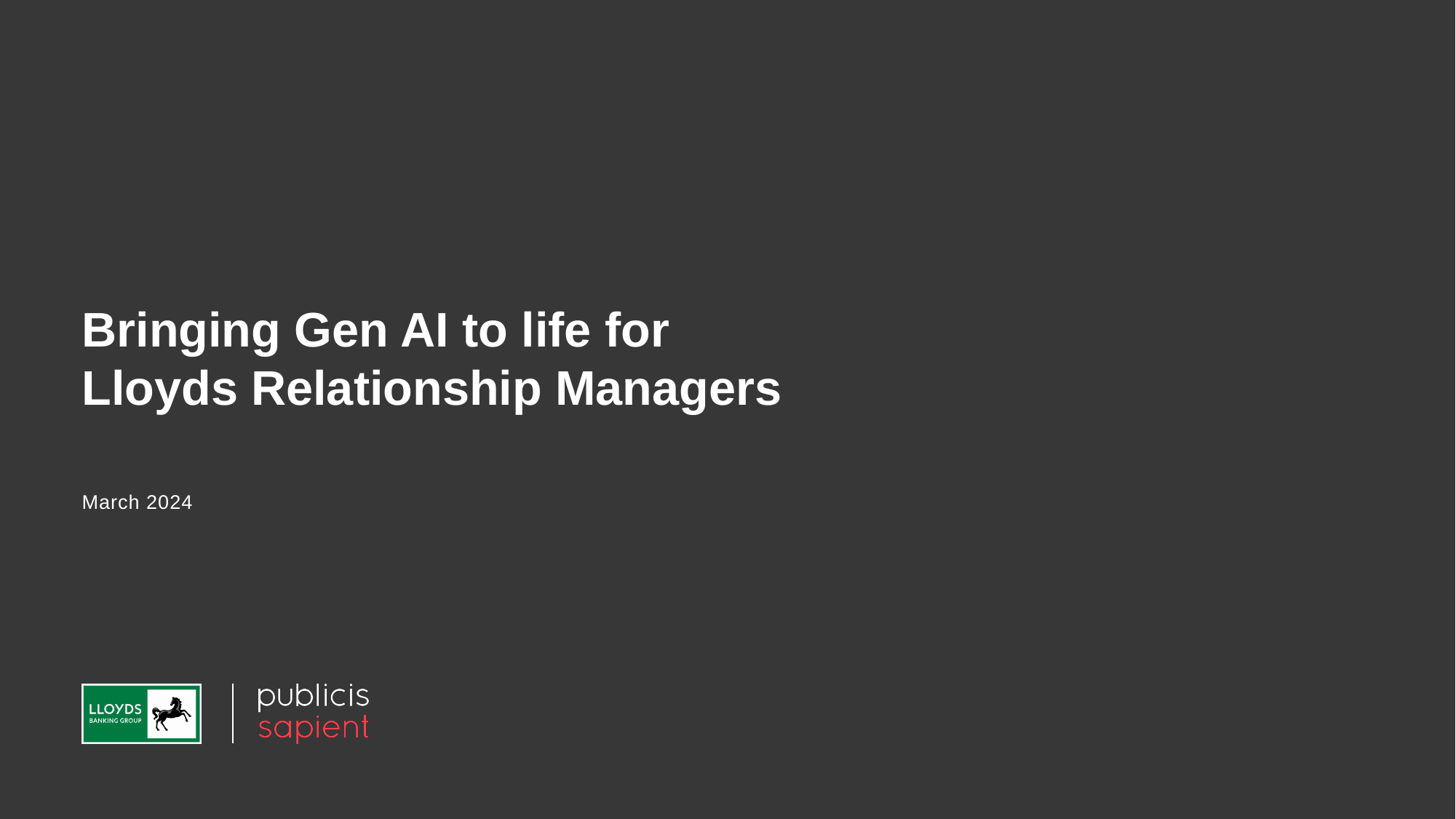

Bringing Gen AI to life for
Lloyds Relationship Managers

March 2024